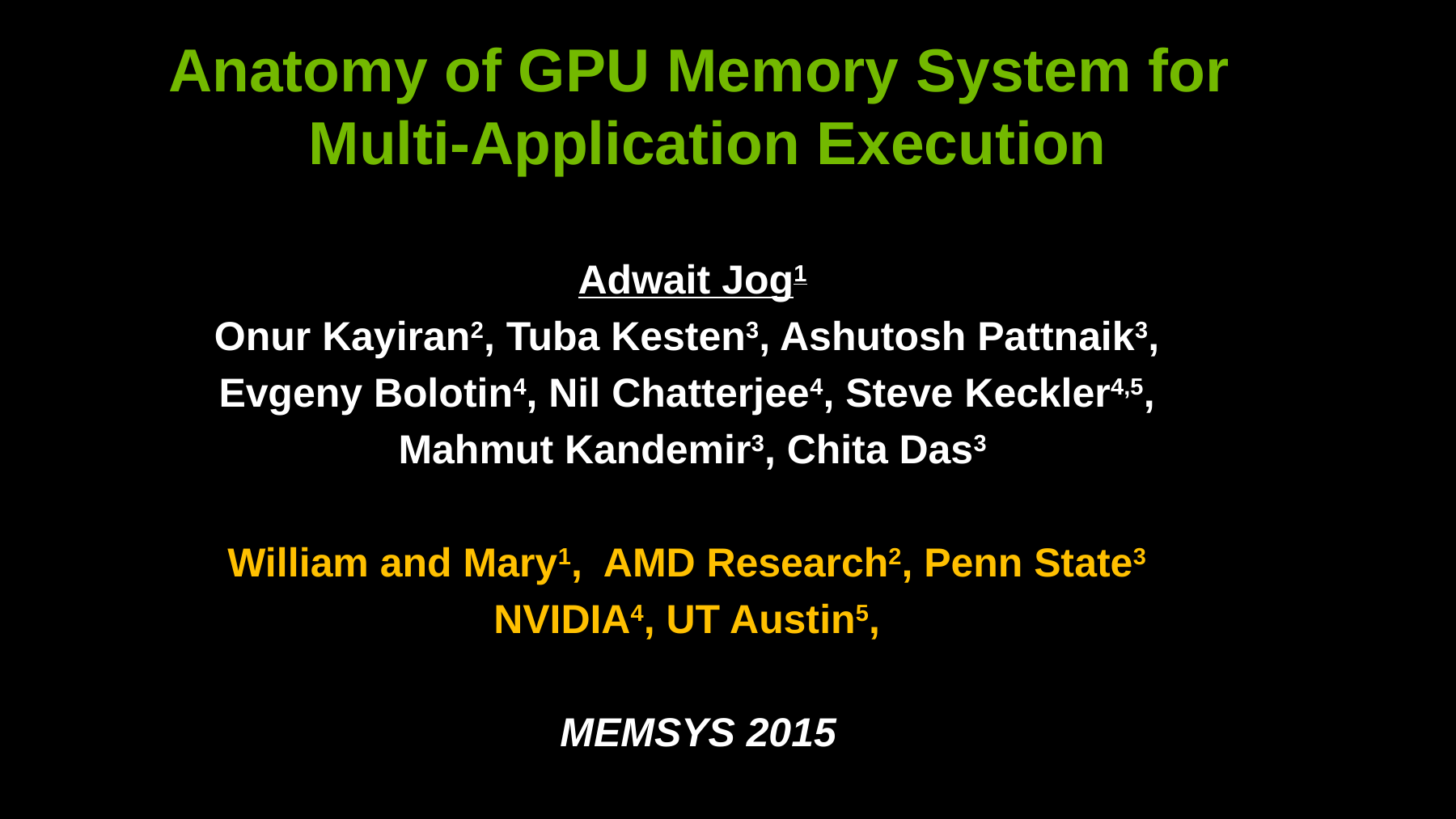

Anatomy of GPU Memory System for
Multi-Application Execution
Adwait Jog1
Onur Kayiran2, Tuba Kesten3, Ashutosh Pattnaik3,
Evgeny Bolotin4, Nil Chatterjee4, Steve Keckler4,5,
Mahmut Kandemir3, Chita Das3

William and Mary1,  AMD Research2, Penn State3
NVIDIA4, UT Austin5,

 MEMSYS 2015